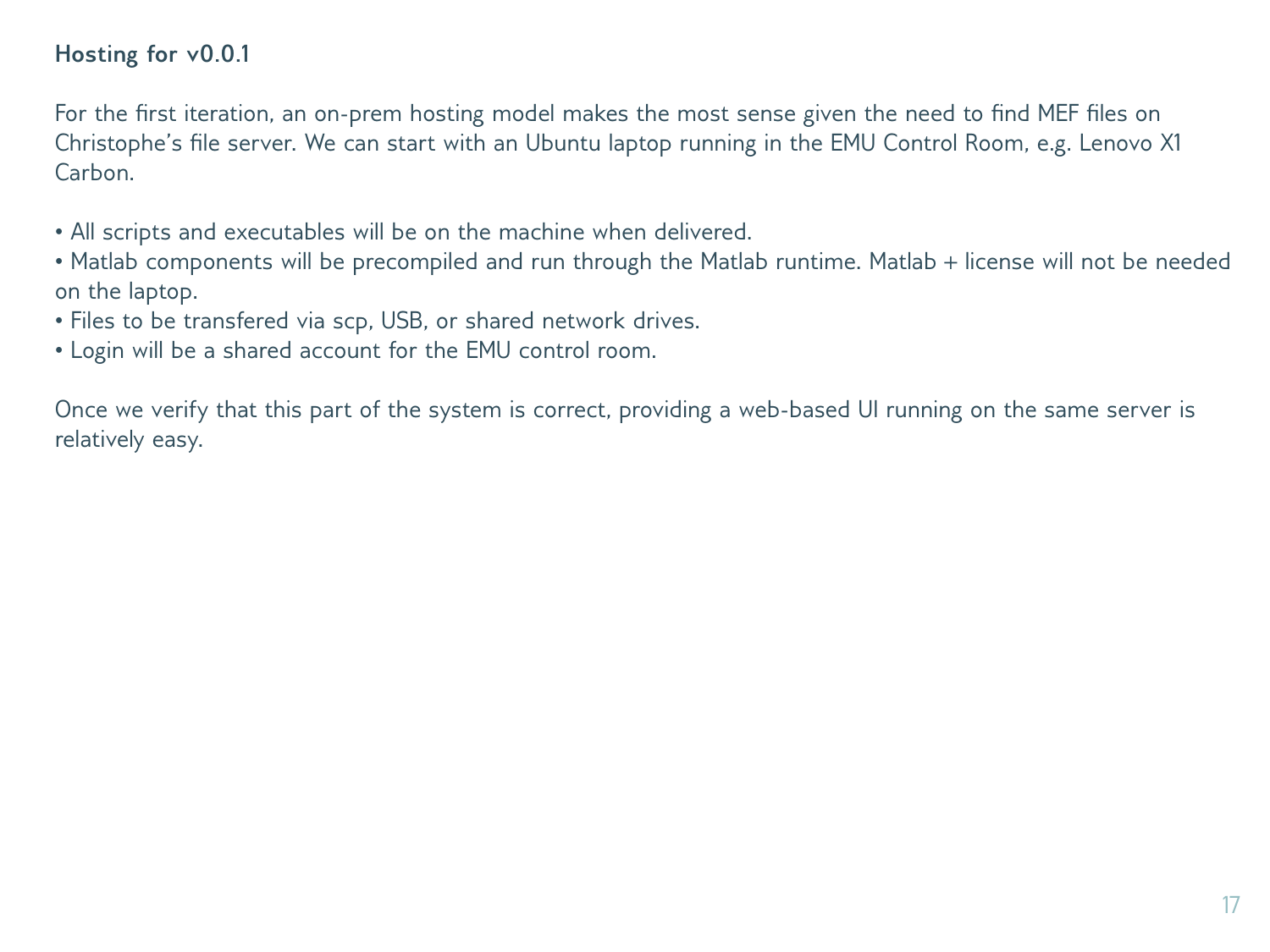

Hosting for v0.0.1

For the first iteration, an on-prem hosting model makes the most sense given the need to find MEF files on Christophe’s file server. We can start with an Ubuntu laptop running in the EMU Control Room, e.g. Lenovo X1 Carbon.

• All scripts and executables will be on the machine when delivered.
• Matlab components will be precompiled and run through the Matlab runtime. Matlab + license will not be needed on the laptop.
• Files to be transfered via scp, USB, or shared network drives.
• Login will be a shared account for the EMU control room.

Once we verify that this part of the system is correct, providing a web-based UI running on the same server is relatively easy.
17